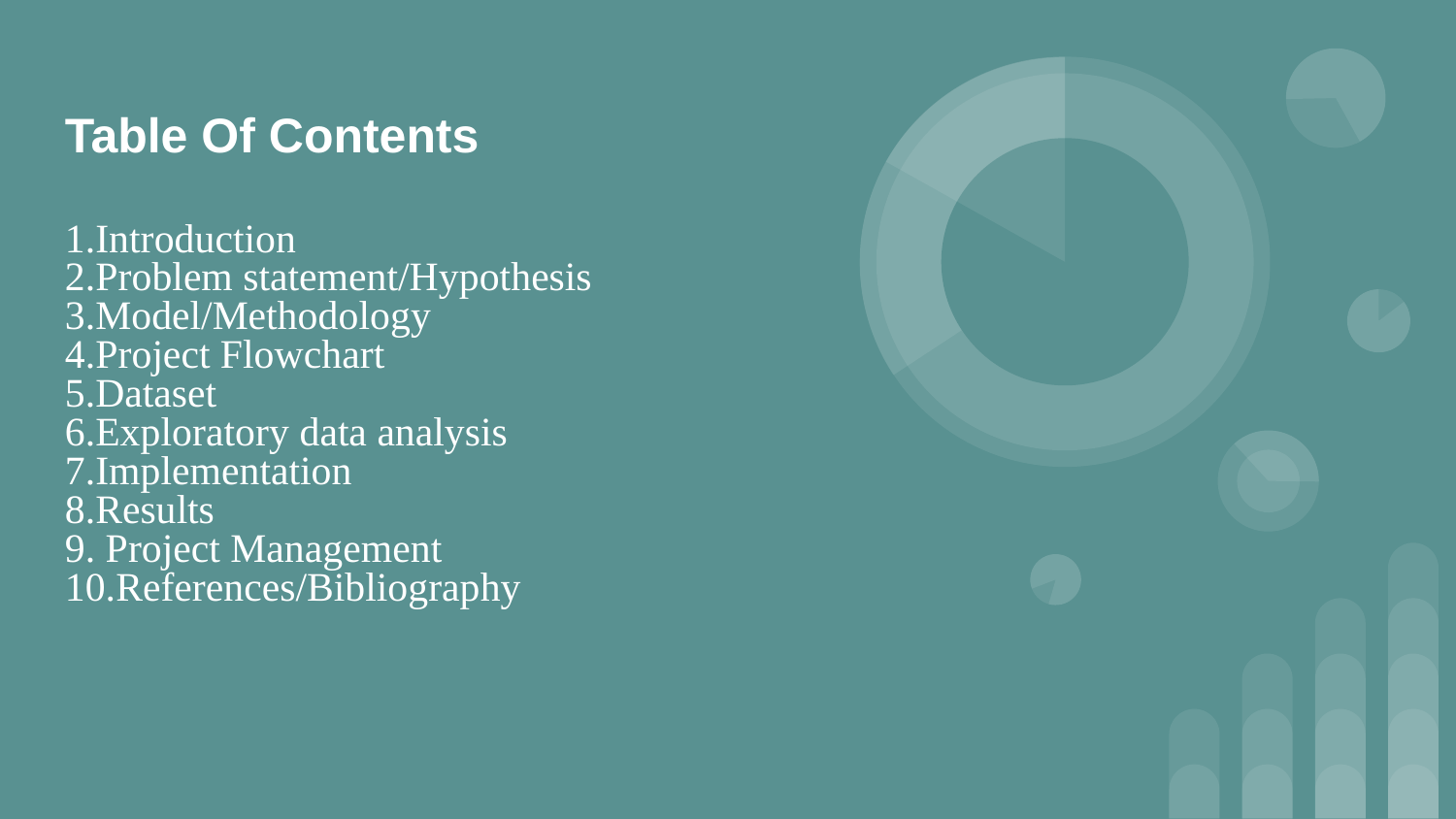

# Table Of Contents
1.Introduction
2.Problem statement/Hypothesis
3.Model/Methodology
4.Project Flowchart
5.Dataset
6.Exploratory data analysis
7.Implementation
8.Results
9. Project Management
10.References/Bibliography